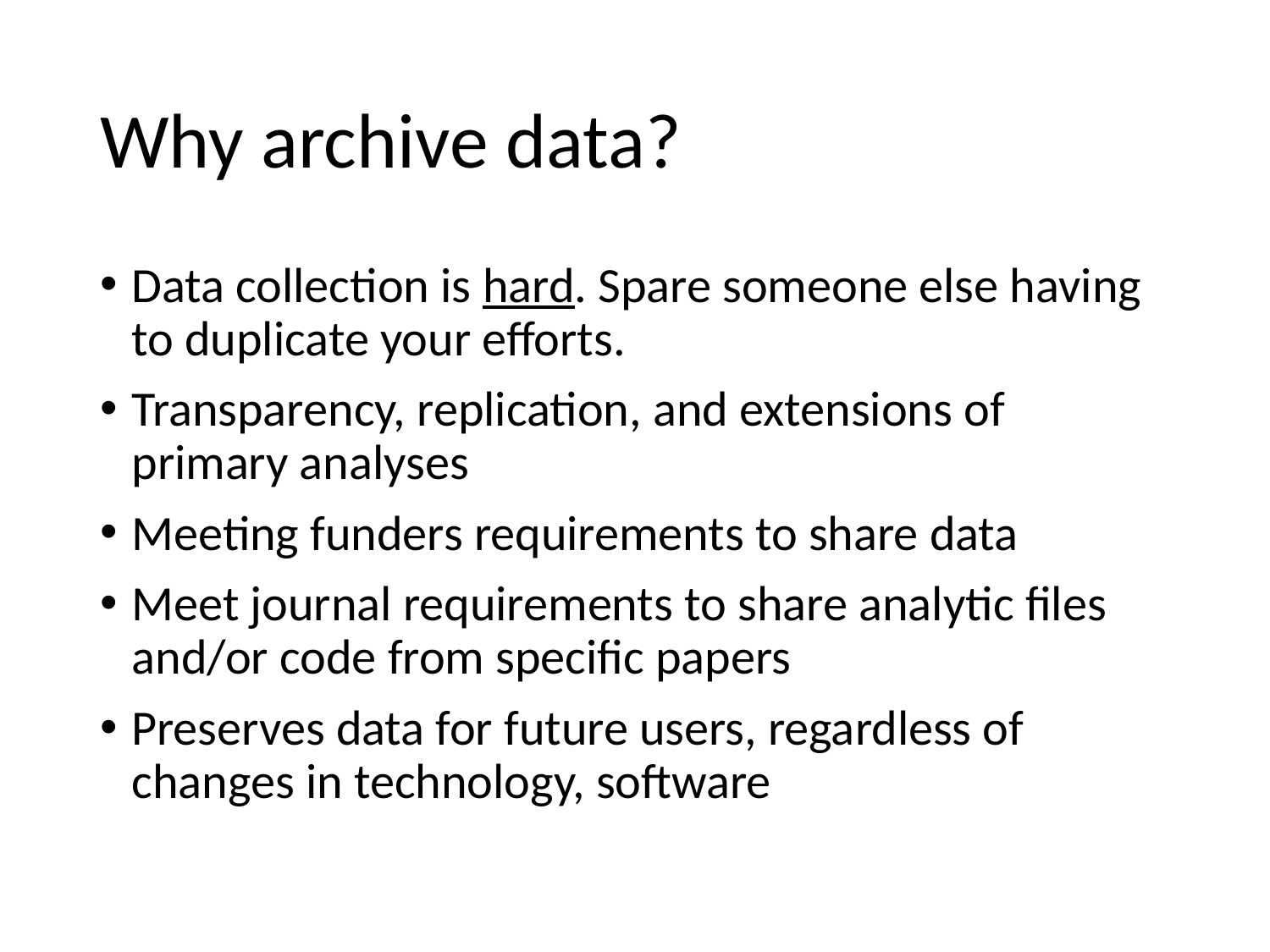

# Why archive data?
Data collection is hard. Spare someone else having to duplicate your efforts.
Transparency, replication, and extensions of primary analyses
Meeting funders requirements to share data
Meet journal requirements to share analytic files and/or code from specific papers
Preserves data for future users, regardless of changes in technology, software